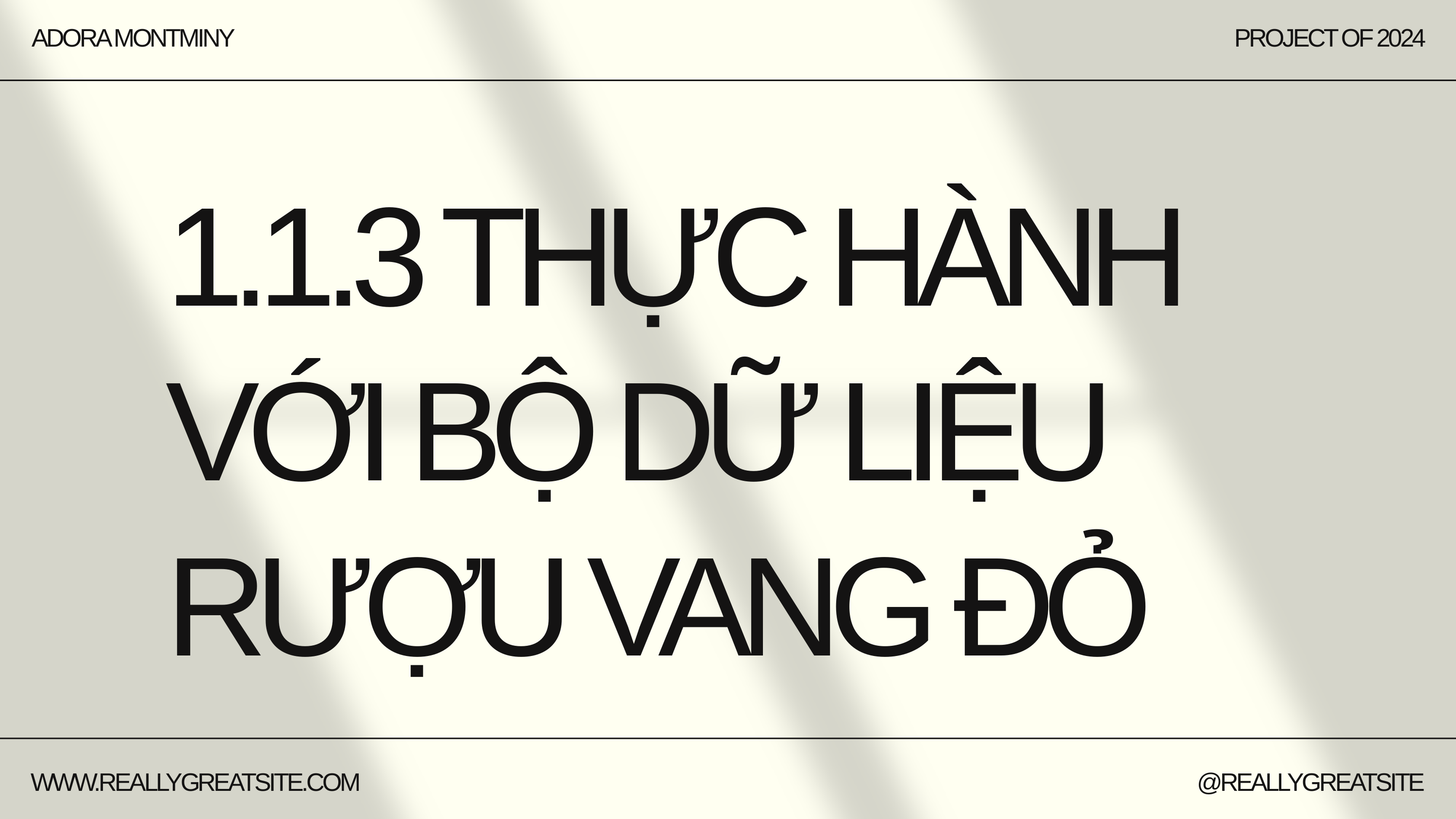

ADORA MONTMINY
PROJECT OF 2024

1.1.3 THỰC HÀNH VỚI BỘ DỮ LIỆU RƯỢU VANG ĐỎ

WWW.REALLYGREATSITE.COM
@REALLYGREATSITE